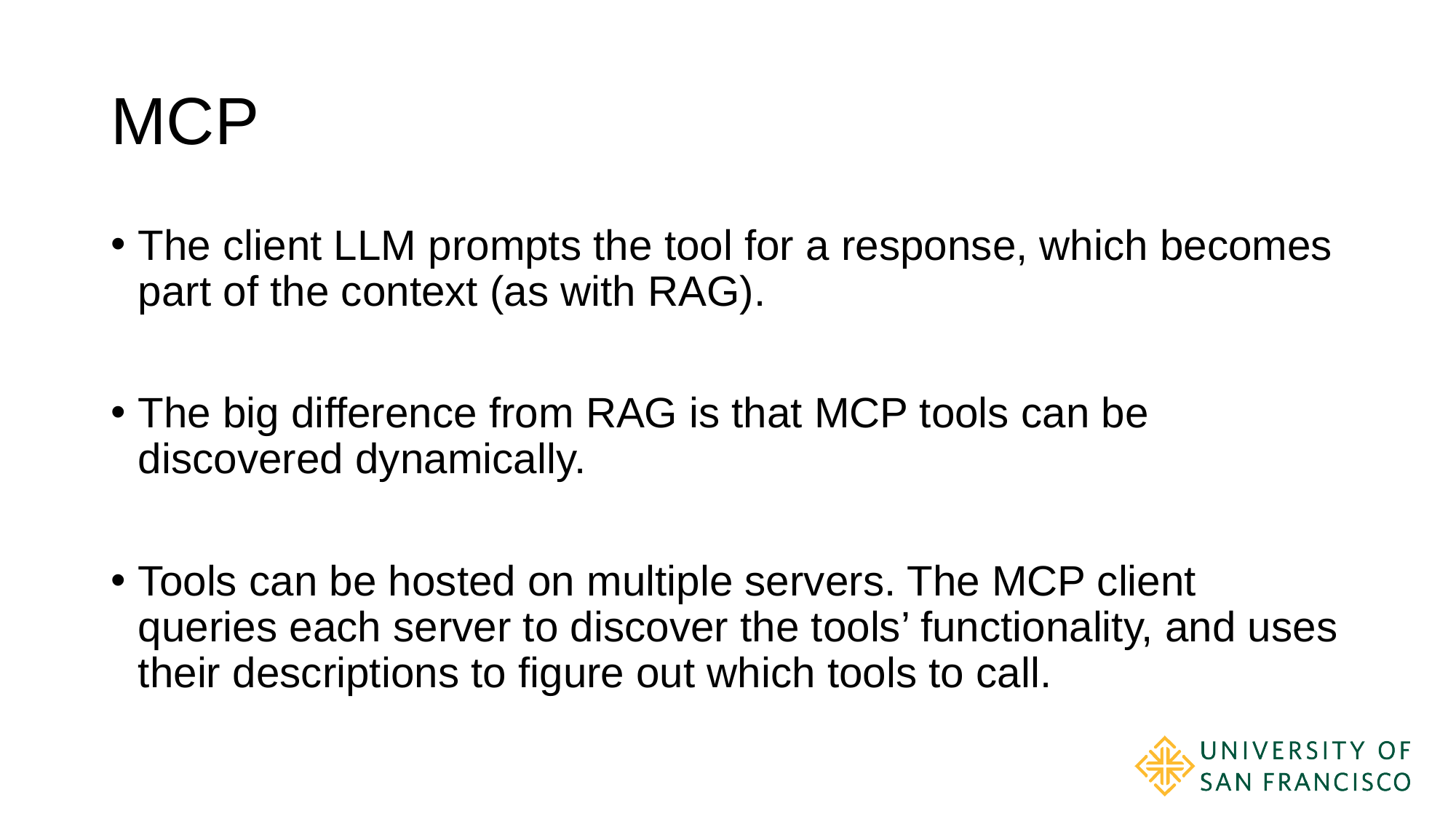

# MCP
The client LLM prompts the tool for a response, which becomes part of the context (as with RAG).

The big difference from RAG is that MCP tools can be discovered dynamically.

Tools can be hosted on multiple servers. The MCP client queries each server to discover the tools’ functionality, and uses their descriptions to figure out which tools to call.